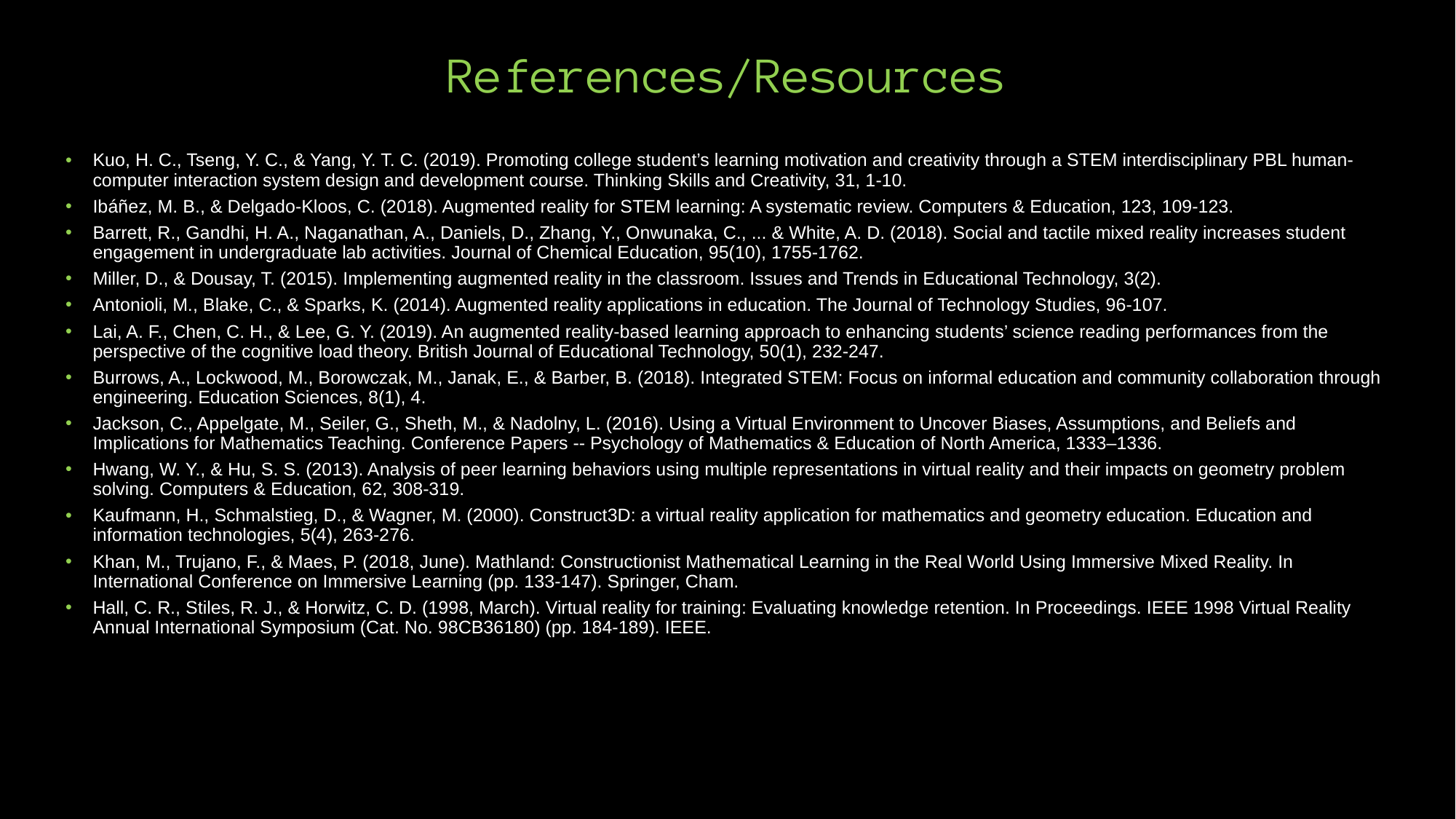

# References/Resources
Kuo, H. C., Tseng, Y. C., & Yang, Y. T. C. (2019). Promoting college student’s learning motivation and creativity through a STEM interdisciplinary PBL human-computer interaction system design and development course. Thinking Skills and Creativity, 31, 1-10.
Ibáñez, M. B., & Delgado-Kloos, C. (2018). Augmented reality for STEM learning: A systematic review. Computers & Education, 123, 109-123.
Barrett, R., Gandhi, H. A., Naganathan, A., Daniels, D., Zhang, Y., Onwunaka, C., ... & White, A. D. (2018). Social and tactile mixed reality increases student engagement in undergraduate lab activities. Journal of Chemical Education, 95(10), 1755-1762.
Miller, D., & Dousay, T. (2015). Implementing augmented reality in the classroom. Issues and Trends in Educational Technology, 3(2).
Antonioli, M., Blake, C., & Sparks, K. (2014). Augmented reality applications in education. The Journal of Technology Studies, 96-107.
Lai, A. F., Chen, C. H., & Lee, G. Y. (2019). An augmented reality‐based learning approach to enhancing students’ science reading performances from the perspective of the cognitive load theory. British Journal of Educational Technology, 50(1), 232-247.
Burrows, A., Lockwood, M., Borowczak, M., Janak, E., & Barber, B. (2018). Integrated STEM: Focus on informal education and community collaboration through engineering. Education Sciences, 8(1), 4.
Jackson, C., Appelgate, M., Seiler, G., Sheth, M., & Nadolny, L. (2016). Using a Virtual Environment to Uncover Biases, Assumptions, and Beliefs and Implications for Mathematics Teaching. Conference Papers -- Psychology of Mathematics & Education of North America, 1333–1336.
Hwang, W. Y., & Hu, S. S. (2013). Analysis of peer learning behaviors using multiple representations in virtual reality and their impacts on geometry problem solving. Computers & Education, 62, 308-319.
Kaufmann, H., Schmalstieg, D., & Wagner, M. (2000). Construct3D: a virtual reality application for mathematics and geometry education. Education and information technologies, 5(4), 263-276.
Khan, M., Trujano, F., & Maes, P. (2018, June). Mathland: Constructionist Mathematical Learning in the Real World Using Immersive Mixed Reality. In International Conference on Immersive Learning (pp. 133-147). Springer, Cham.
Hall, C. R., Stiles, R. J., & Horwitz, C. D. (1998, March). Virtual reality for training: Evaluating knowledge retention. In Proceedings. IEEE 1998 Virtual Reality Annual International Symposium (Cat. No. 98CB36180) (pp. 184-189). IEEE.